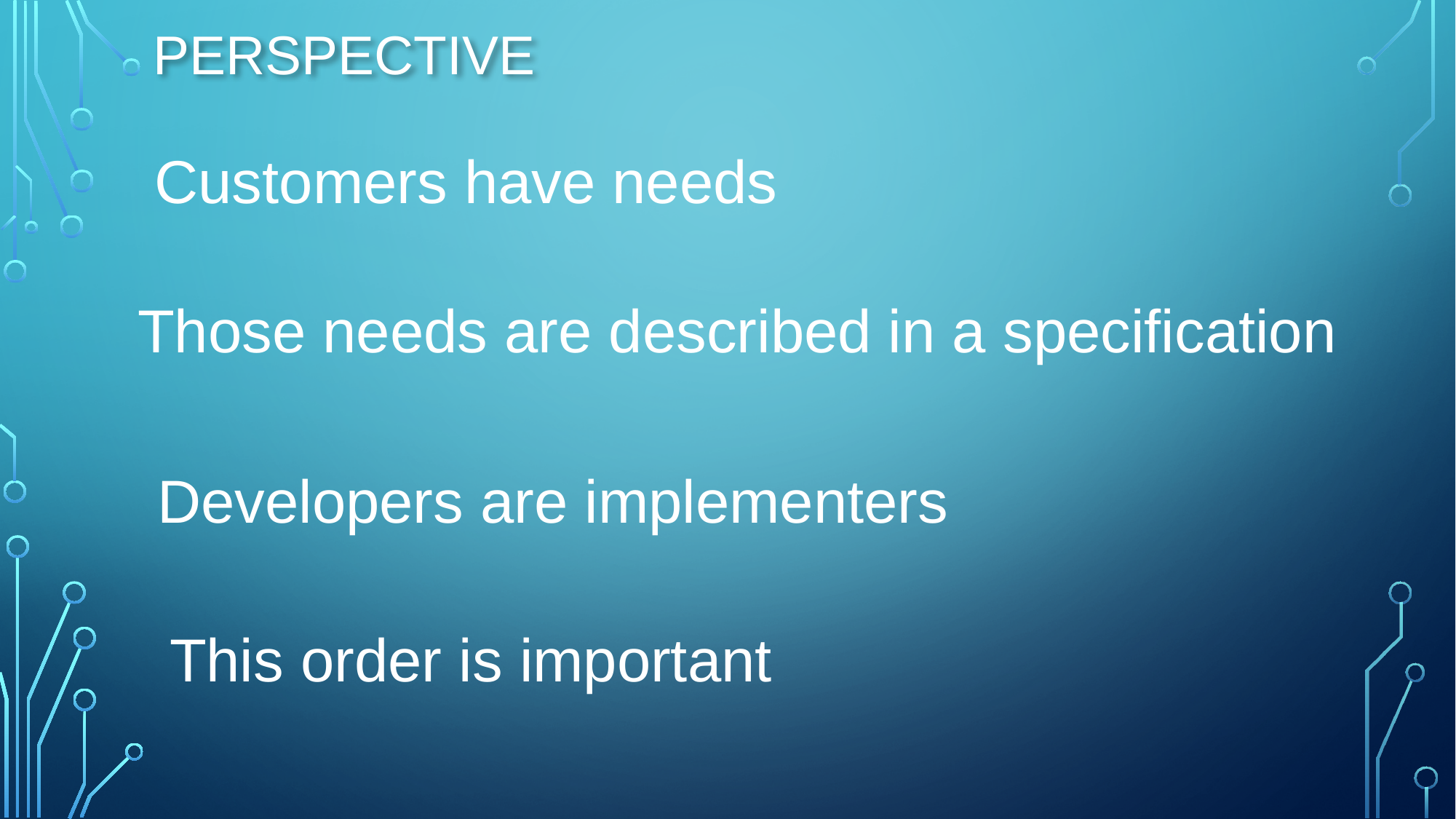

# Perspective
Customers have needs
Those needs are described in a specification
Developers are implementers
This order is important